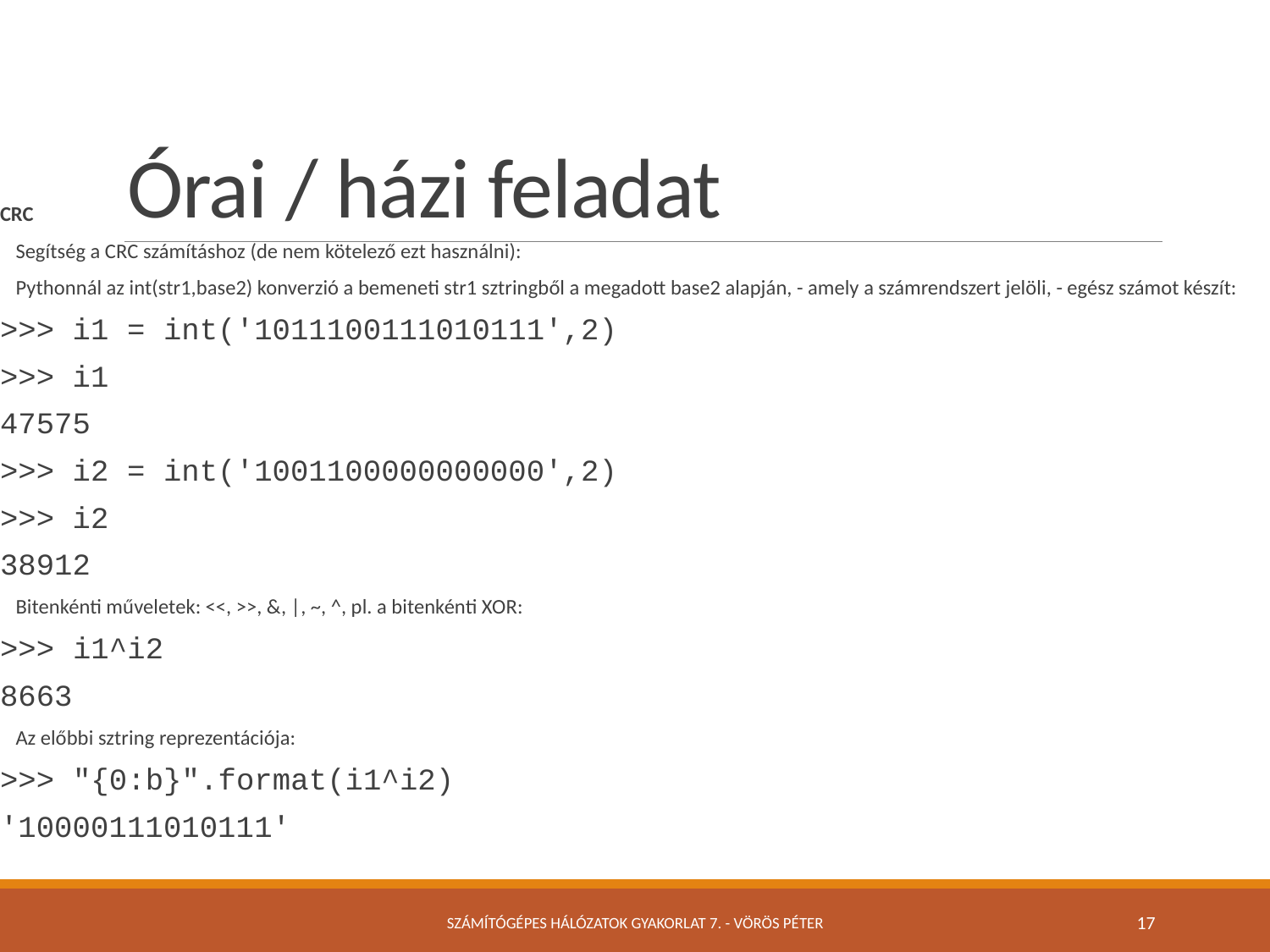

# Órai / házi feladat
CRC
Segítség a CRC számításhoz (de nem kötelező ezt használni):
Pythonnál az int(str1,base2) konverzió a bemeneti str1 sztringből a megadott base2 alapján, - amely a számrendszert jelöli, - egész számot készít:
>>> i1 = int('1011100111010111',2)
>>> i1
47575
>>> i2 = int('1001100000000000',2)
>>> i2
38912
Bitenkénti műveletek: <<, >>, &, |, ~, ^, pl. a bitenkénti XOR:
>>> i1^i2
8663
Az előbbi sztring reprezentációja:
>>> "{0:b}".format(i1^i2)
'10000111010111'
Számítógépes Hálózatok Gyakorlat 7. - Vörös Péter
17